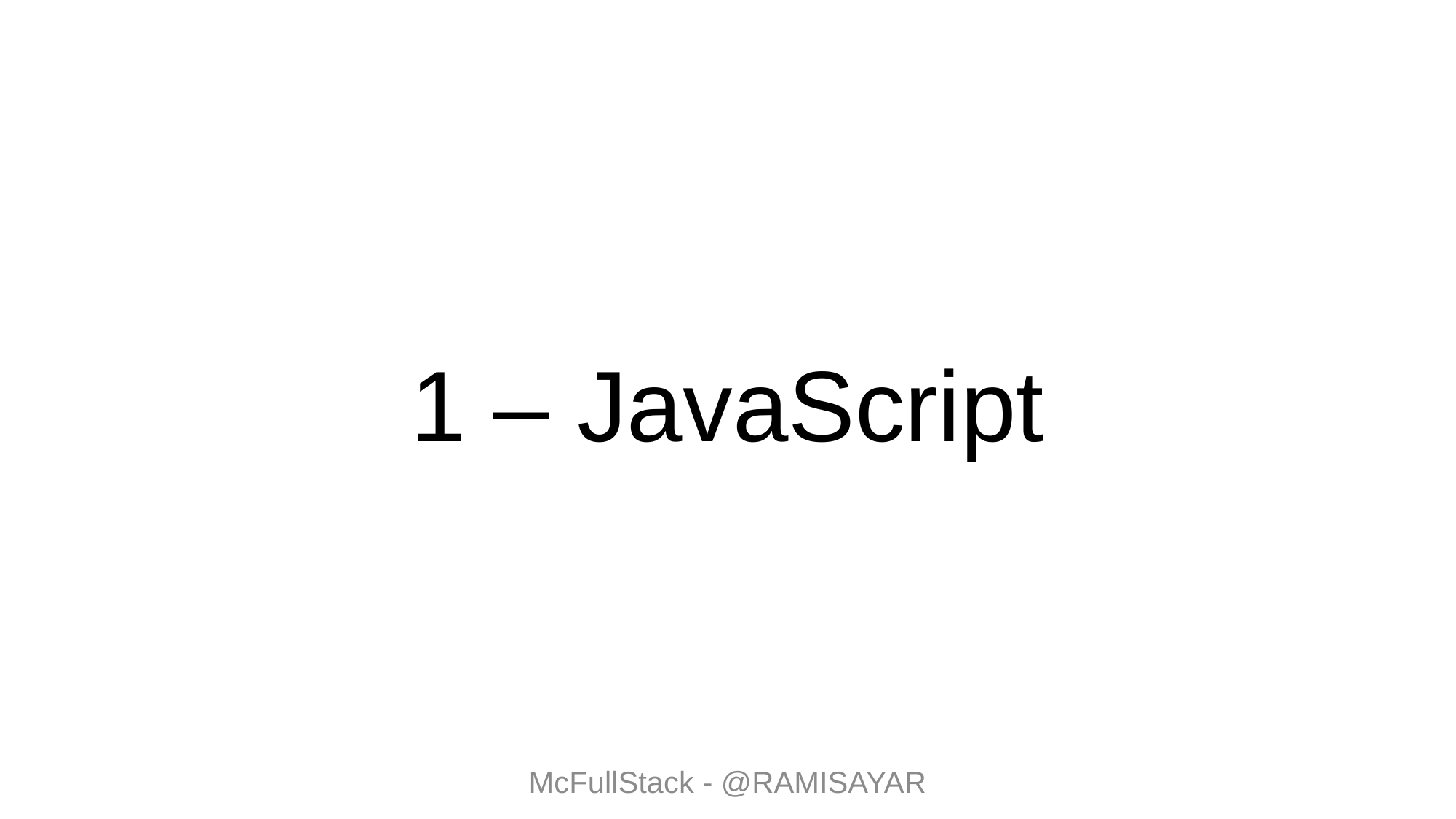

# 1 – JavaScript
McFullStack - @RAMISAYAR